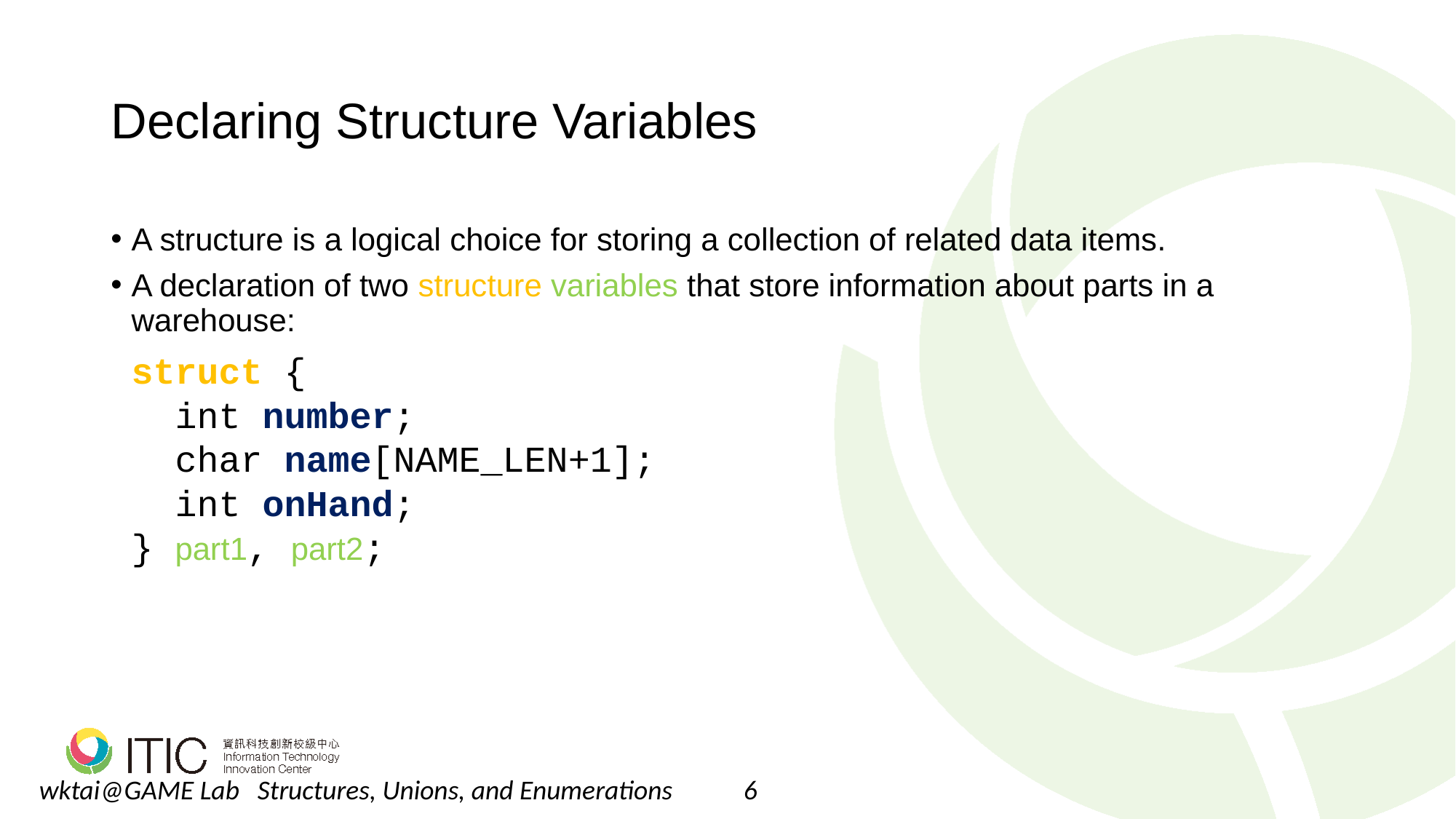

# Declaring Structure Variables
A structure is a logical choice for storing a collection of related data items.
A declaration of two structure variables that store information about parts in a warehouse:
	struct {
	  int number;
	  char name[NAME_LEN+1];
	  int onHand;
	} part1, part2;